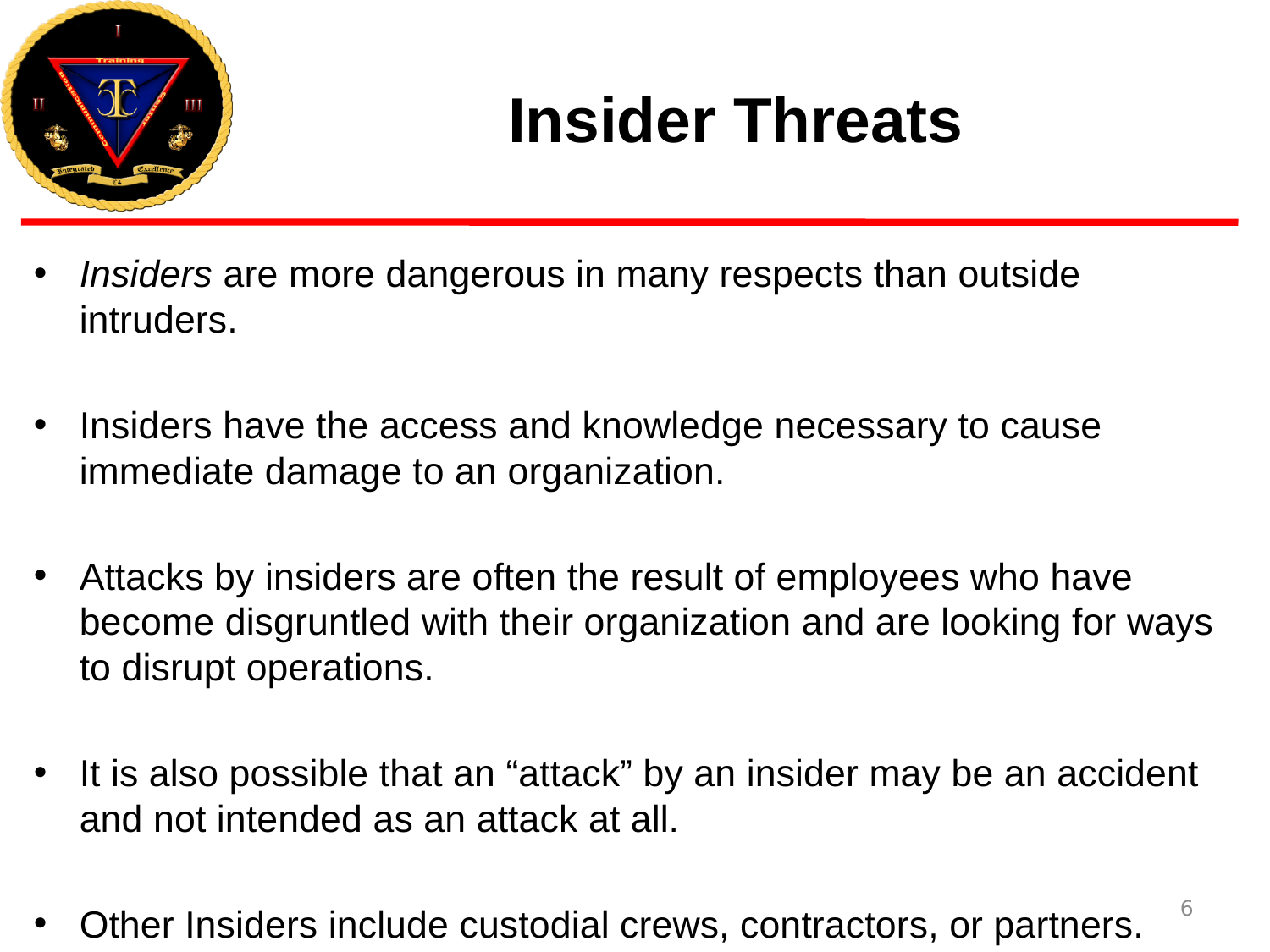

# Insider Threats
Insiders are more dangerous in many respects than outside intruders.

Insiders have the access and knowledge necessary to cause immediate damage to an organization.

Attacks by insiders are often the result of employees who have become disgruntled with their organization and are looking for ways to disrupt operations.

It is also possible that an “attack” by an insider may be an accident and not intended as an attack at all.

Other Insiders include custodial crews, contractors, or partners.
6